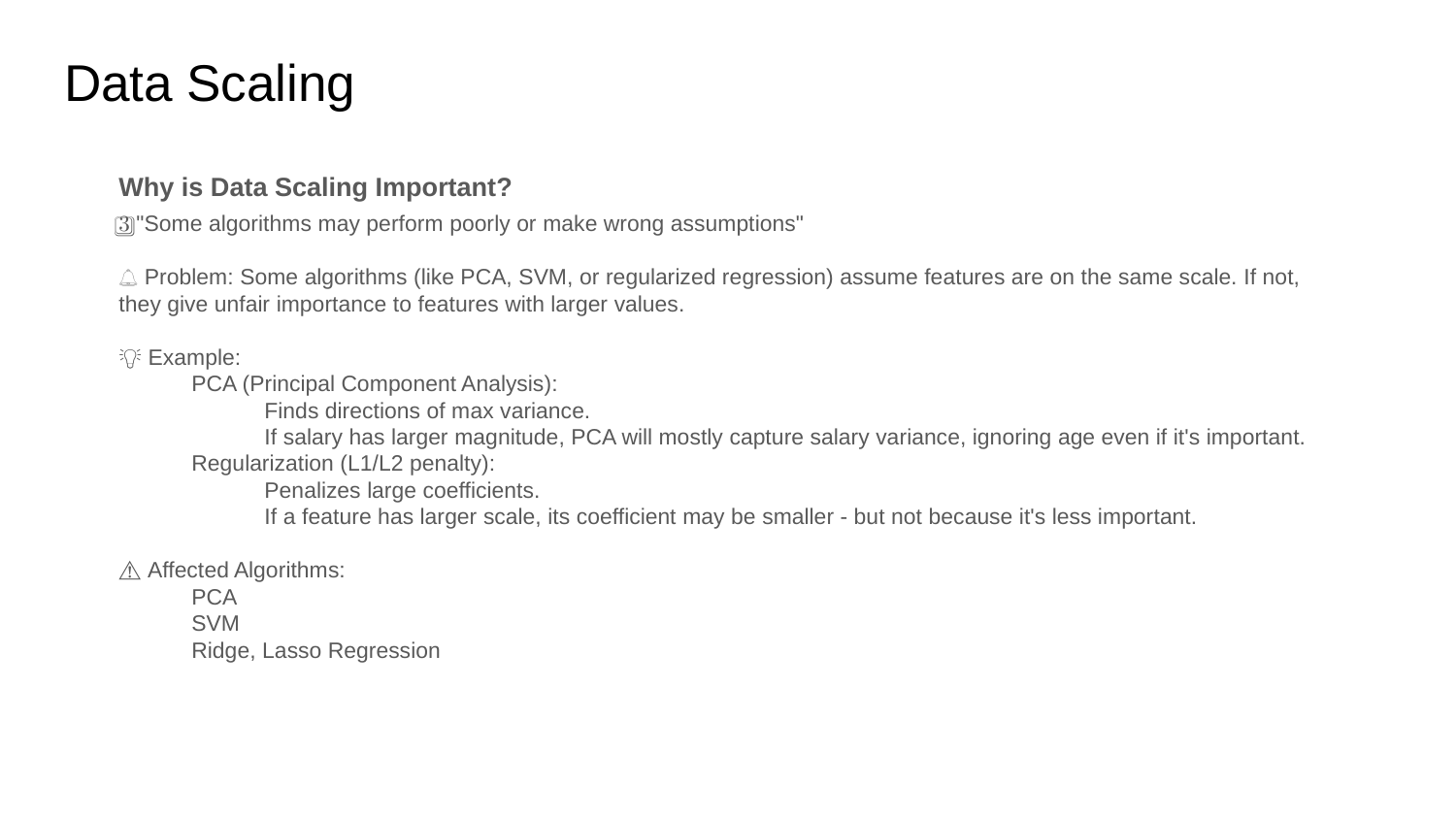

# Data Scaling
Why is Data Scaling Important?
3️⃣ "Some algorithms may perform poorly or make wrong assumptions"

🔔 Problem: Some algorithms (like PCA, SVM, or regularized regression) assume features are on the same scale. If not, they give unfair importance to features with larger values.

💡 Example:
PCA (Principal Component Analysis):
Finds directions of max variance.
If salary has larger magnitude, PCA will mostly capture salary variance, ignoring age even if it's important.
Regularization (L1/L2 penalty):
Penalizes large coefficients.
If a feature has larger scale, its coefficient may be smaller - but not because it's less important.

⚠️ Affected Algorithms:
PCA
SVM
Ridge, Lasso Regression